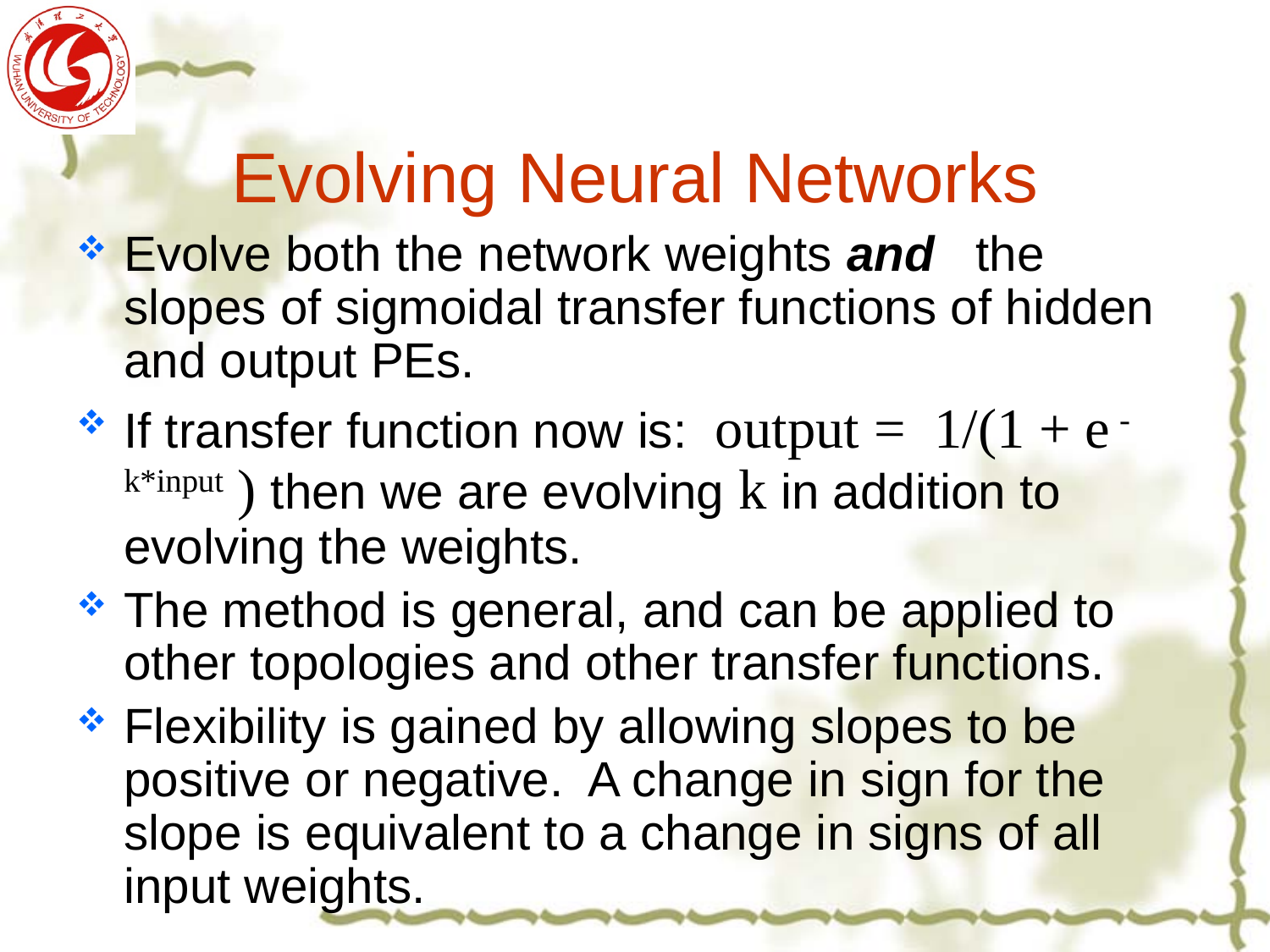

# Evolving Neural Networks
Evolve both the network weights and   the slopes of sigmoidal transfer functions of hidden and output PEs.
If transfer function now is:  output =  1/(1 + e -k*input ) then we are evolving k in addition to evolving the weights.
The method is general, and can be applied to other topologies and other transfer functions.
Flexibility is gained by allowing slopes to be positive or negative.  A change in sign for the slope is equivalent to a change in signs of all input weights.